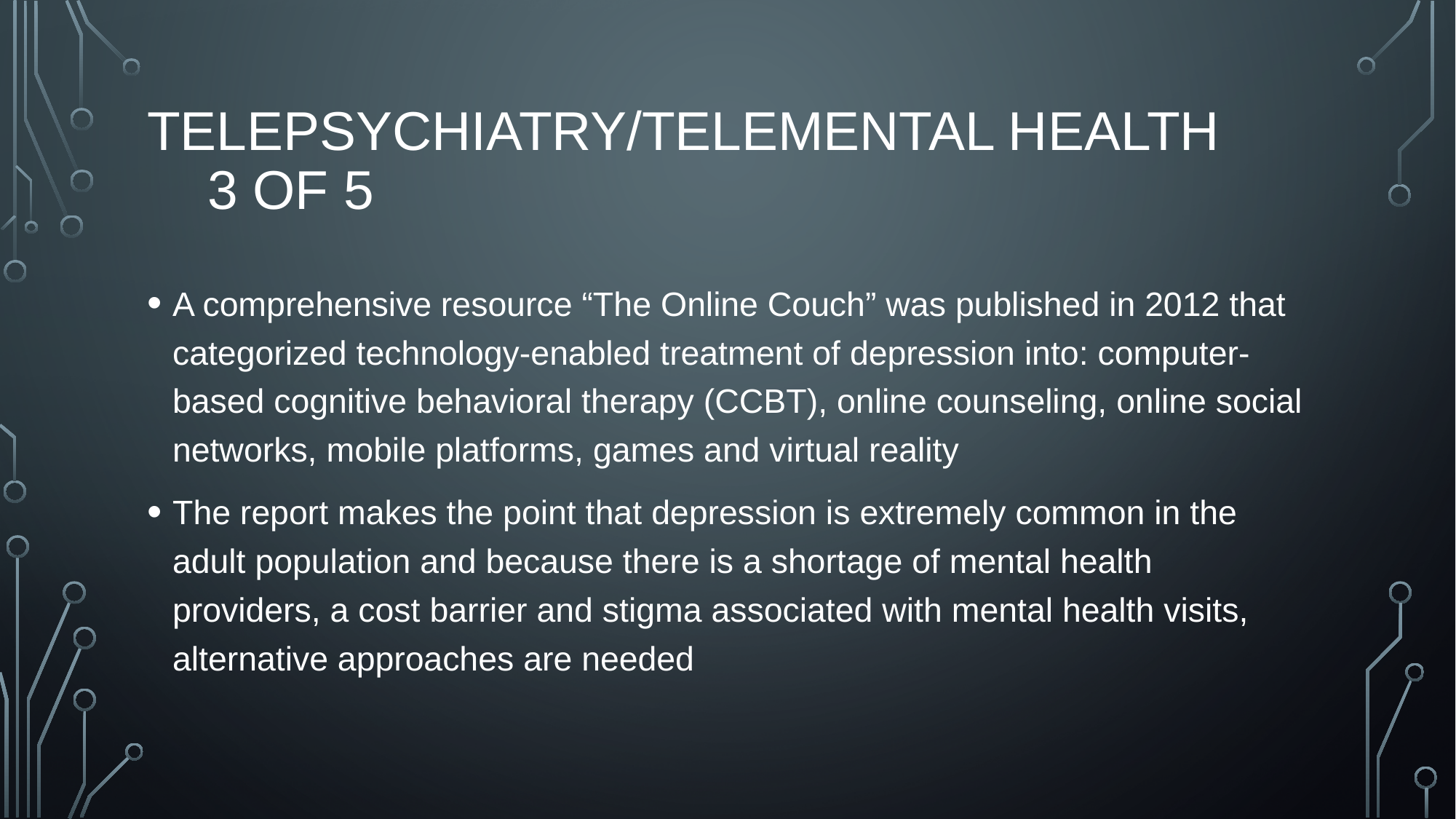

# Telepsychiatry/Telemental Health          3 of 5
A comprehensive resource “The Online Couch” was published in 2012 that categorized technology-enabled treatment of depression into: computer-based cognitive behavioral therapy (CCBT), online counseling, online social networks, mobile platforms, games and virtual reality
The report makes the point that depression is extremely common in the adult population and because there is a shortage of mental health providers, a cost barrier and stigma associated with mental health visits, alternative approaches are needed